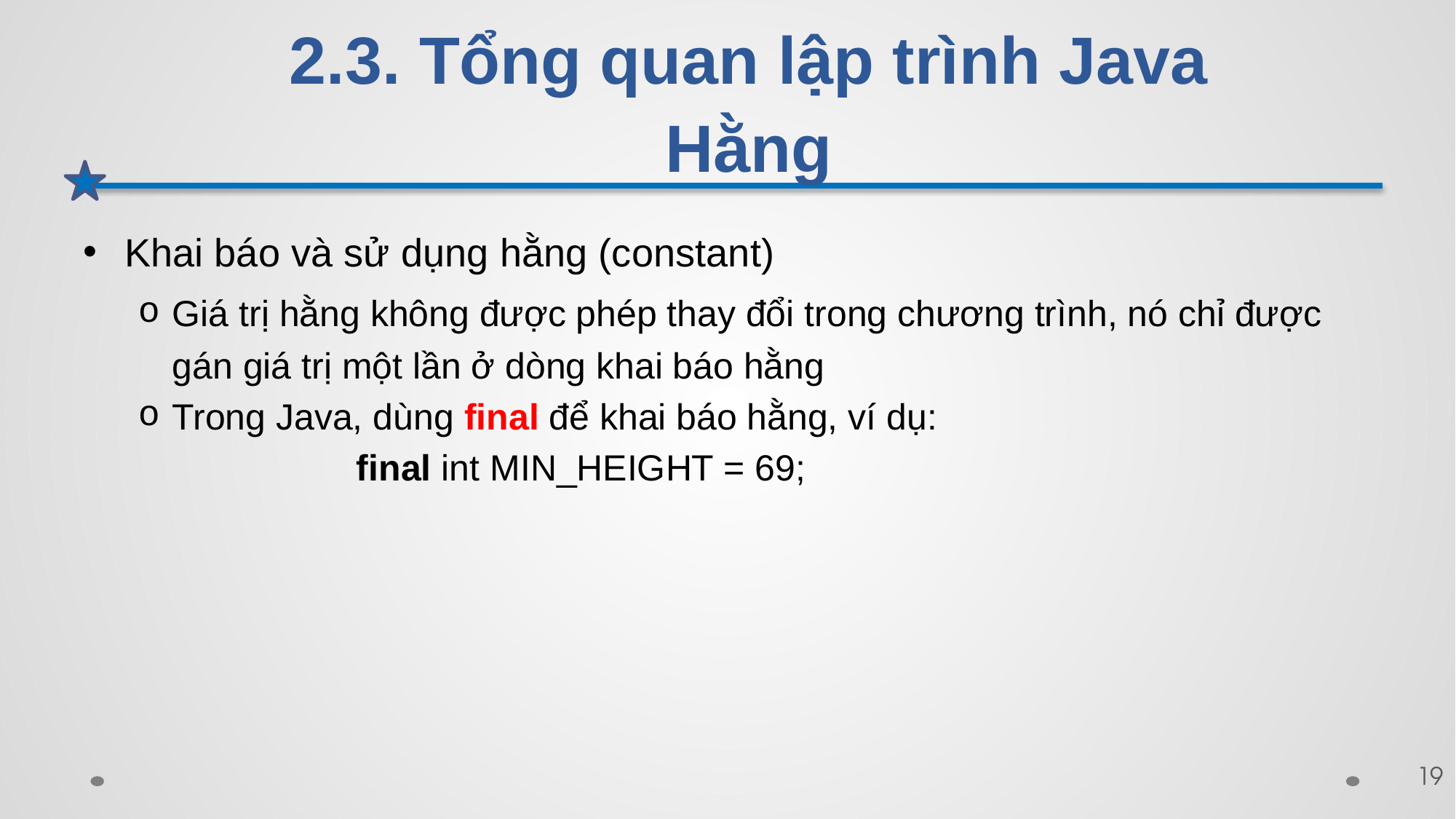

# 2.3. Tổng quan lập trình Java Hằng
Khai báo và sử dụng hằng (constant)
Giá trị hằng không được phép thay đổi trong chương trình, nó chỉ được gán giá trị một lần ở dòng khai báo hằng
Trong Java, dùng final để khai báo hằng, ví dụ:
		final int MIN_HEIGHT = 69;
19